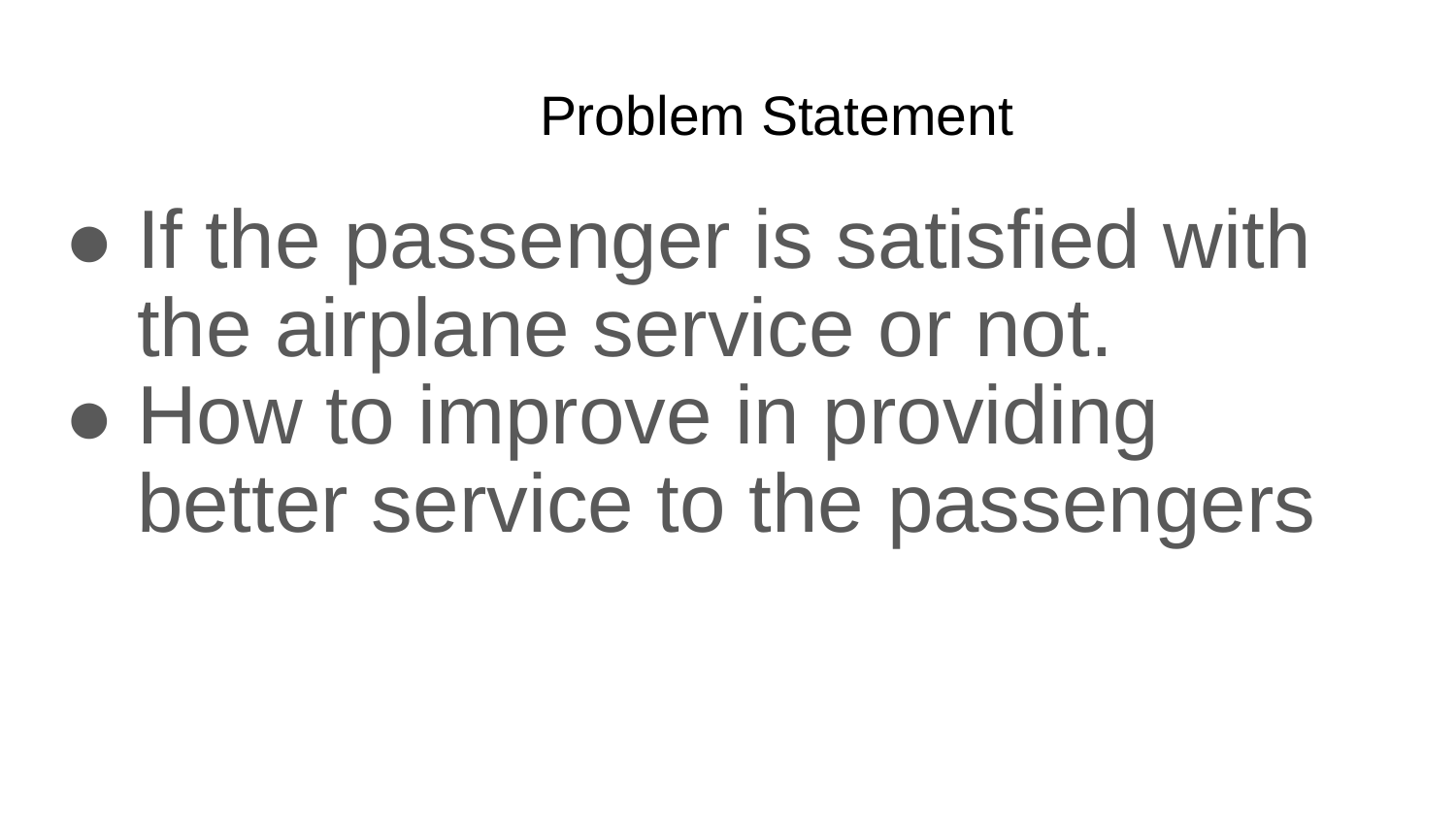

# Problem Statement
If the passenger is satisfied with the airplane service or not.
How to improve in providing better service to the passengers